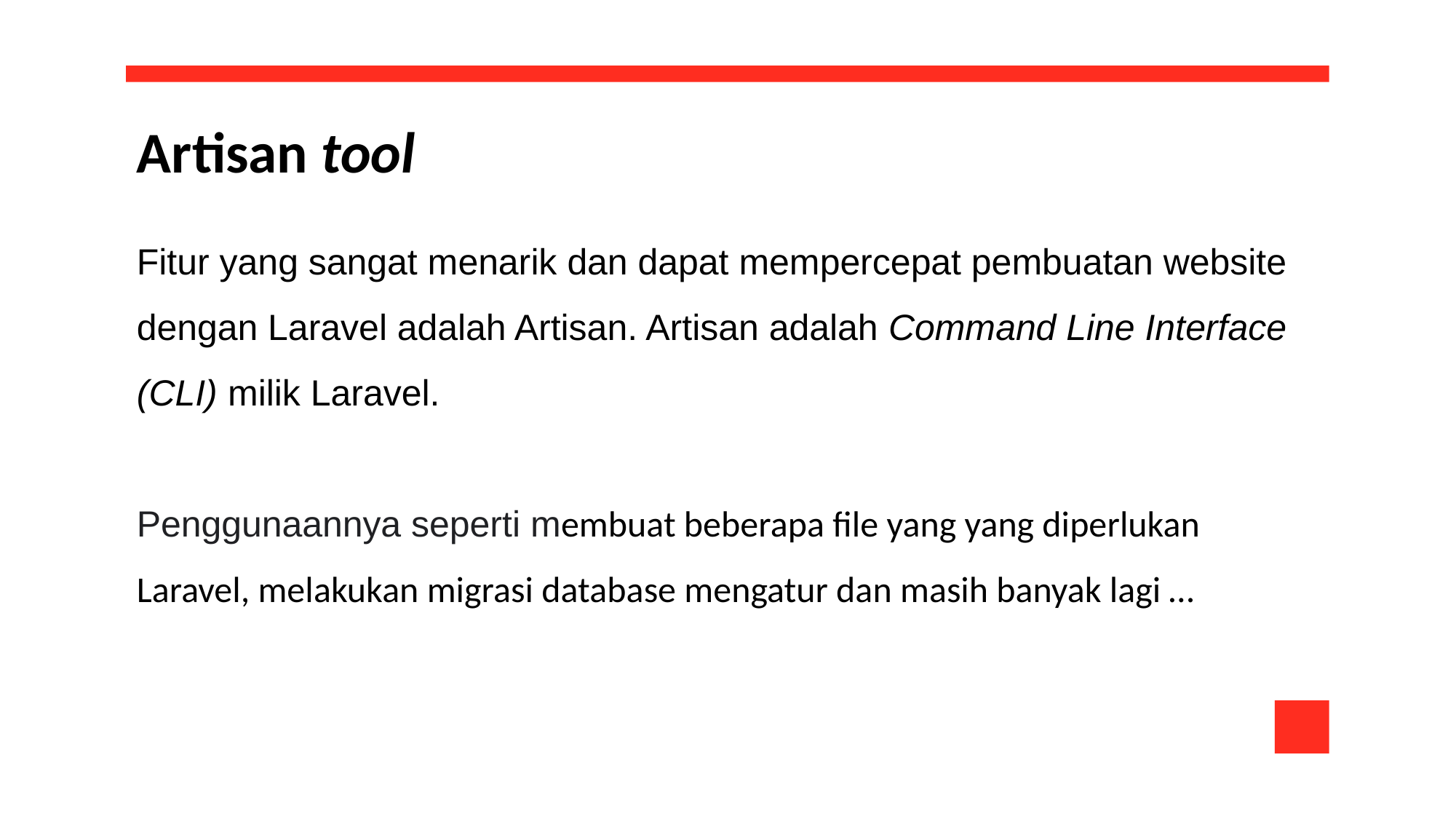

Artisan tool
Fitur yang sangat menarik dan dapat mempercepat pembuatan website dengan Laravel adalah Artisan. Artisan adalah Command Line Interface (CLI) milik Laravel.

Penggunaannya seperti membuat beberapa file yang yang diperlukan Laravel, melakukan migrasi database mengatur dan masih banyak lagi …